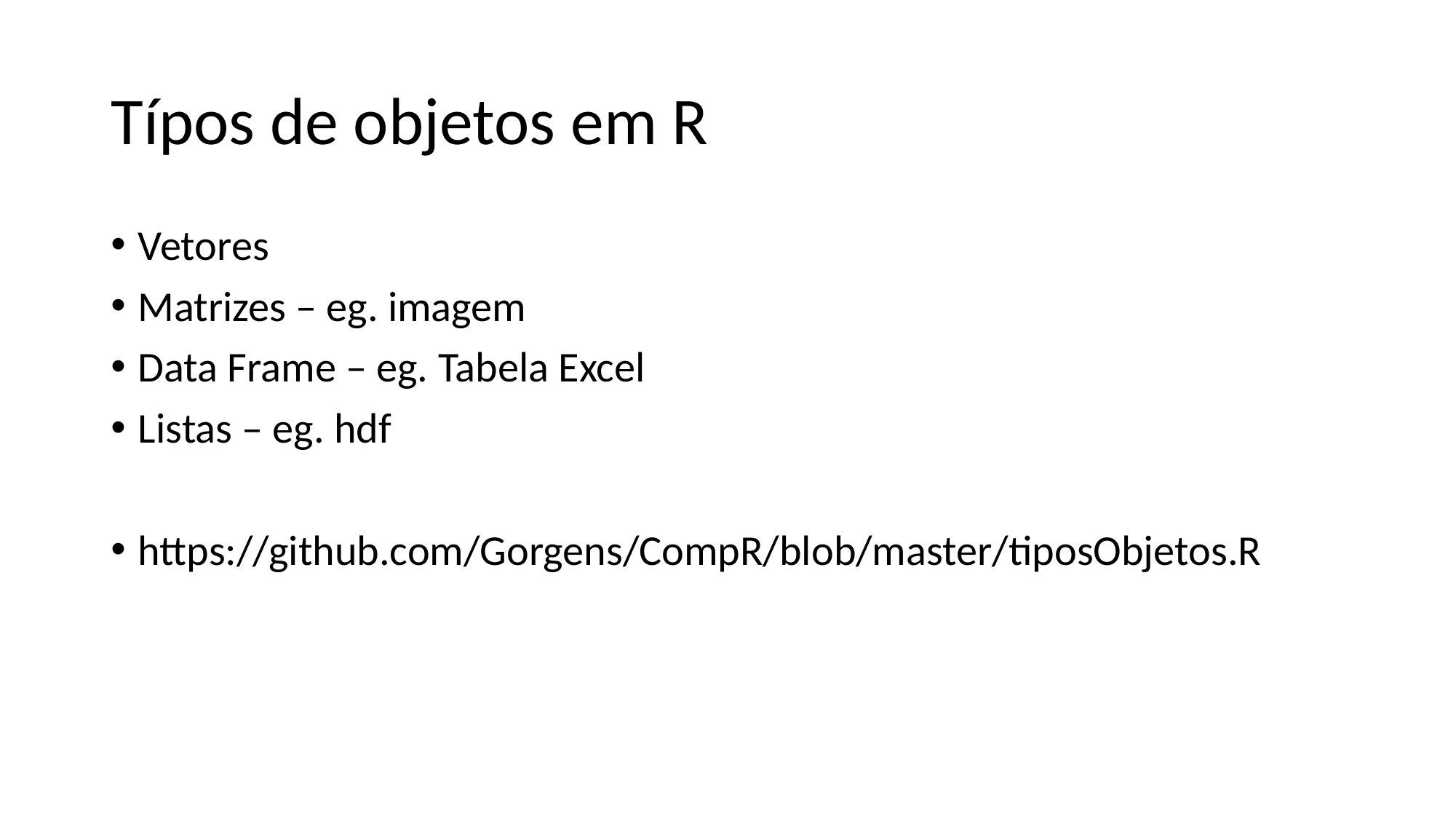

# Típos de objetos em R
Vetores
Matrizes – eg. imagem
Data Frame – eg. Tabela Excel
Listas – eg. hdf

https://github.com/Gorgens/CompR/blob/master/tiposObjetos.R